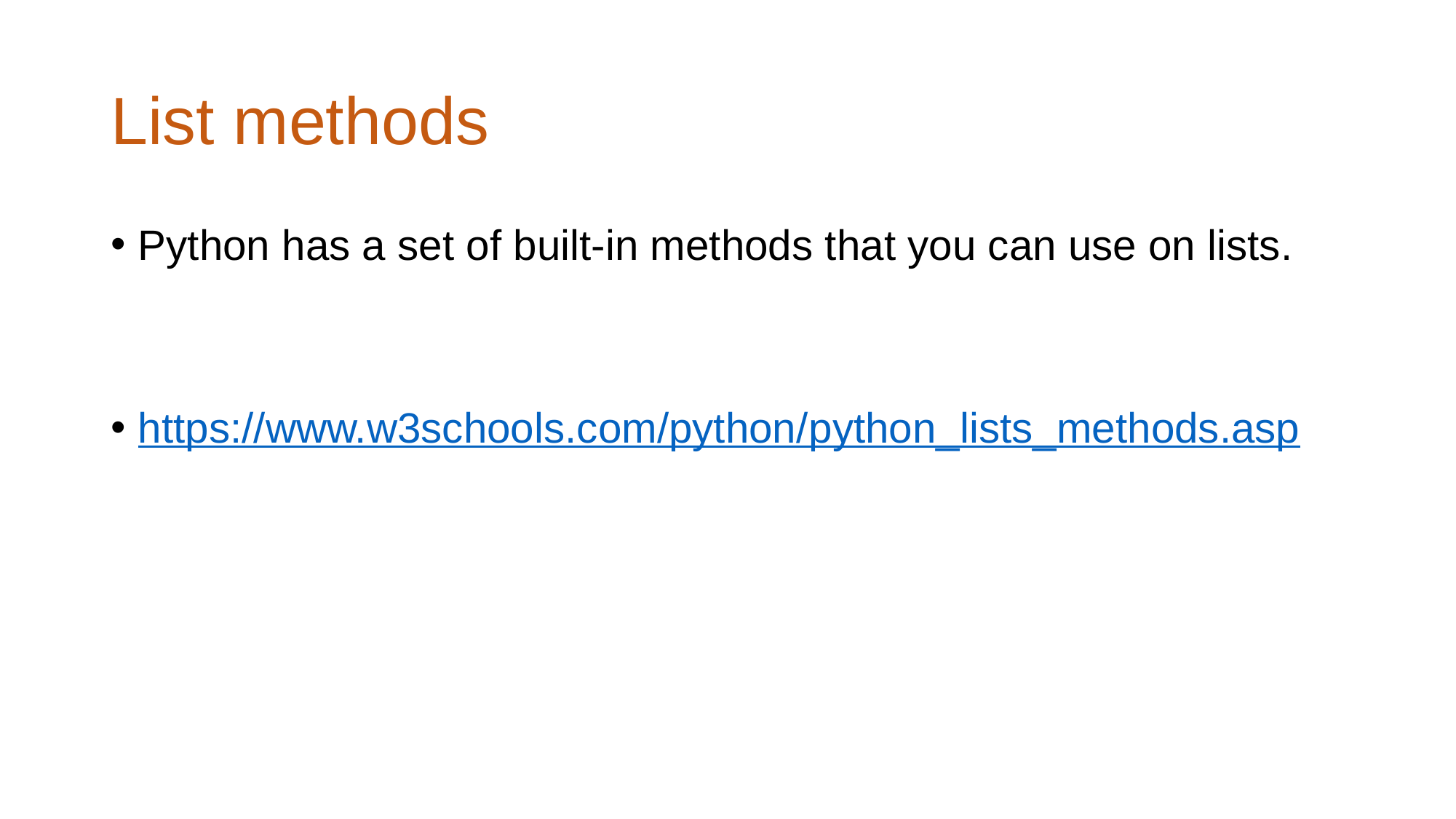

# List methods
Python has a set of built-in methods that you can use on lists.

https://www.w3schools.com/python/python_lists_methods.asp